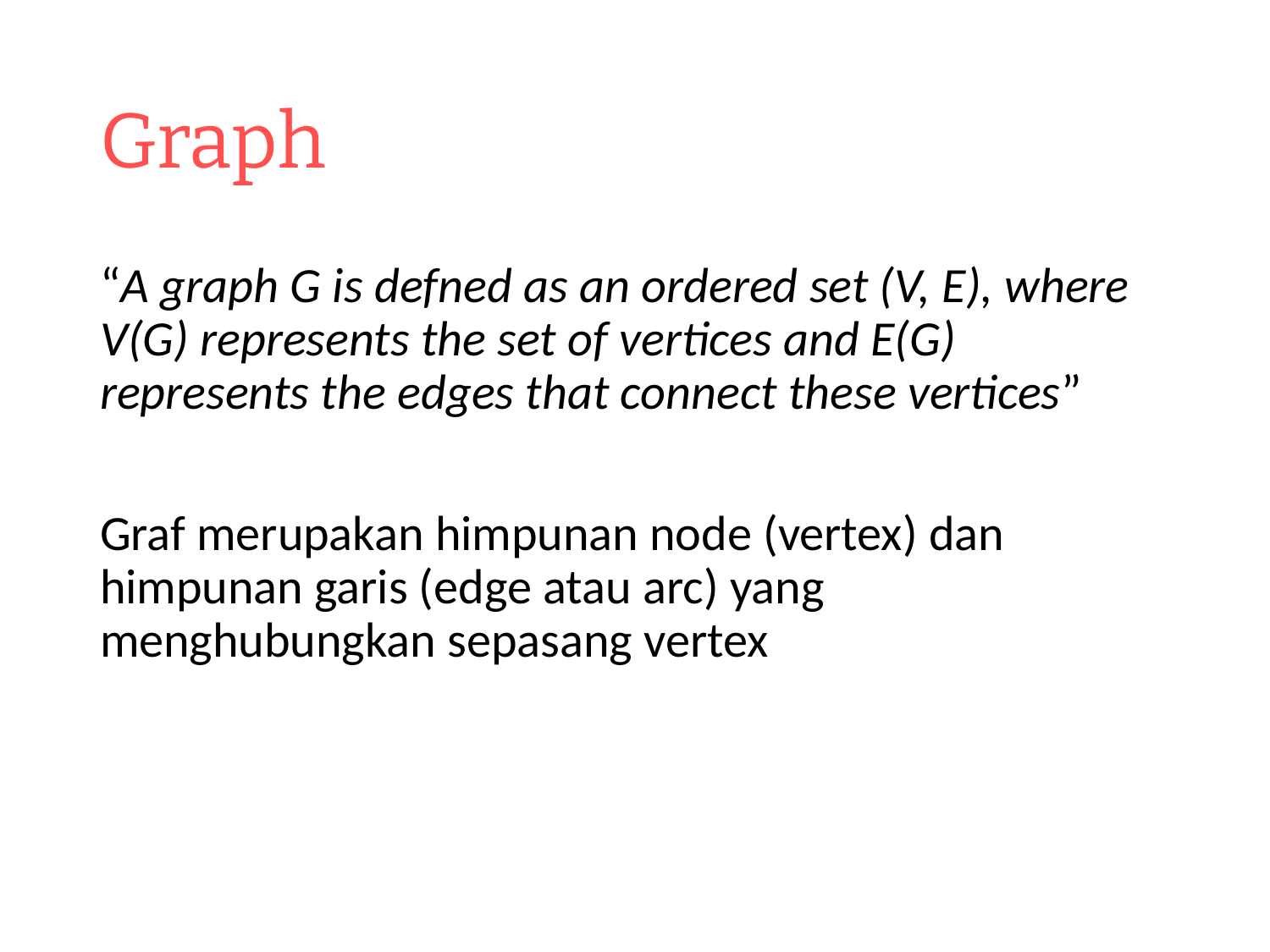

# Graph
“A graph G is defned as an ordered set (V, E), where V(G) represents the set of vertices and E(G) represents the edges that connect these vertices”

Graf merupakan himpunan node (vertex) dan himpunan garis (edge atau arc) yang menghubungkan sepasang vertex